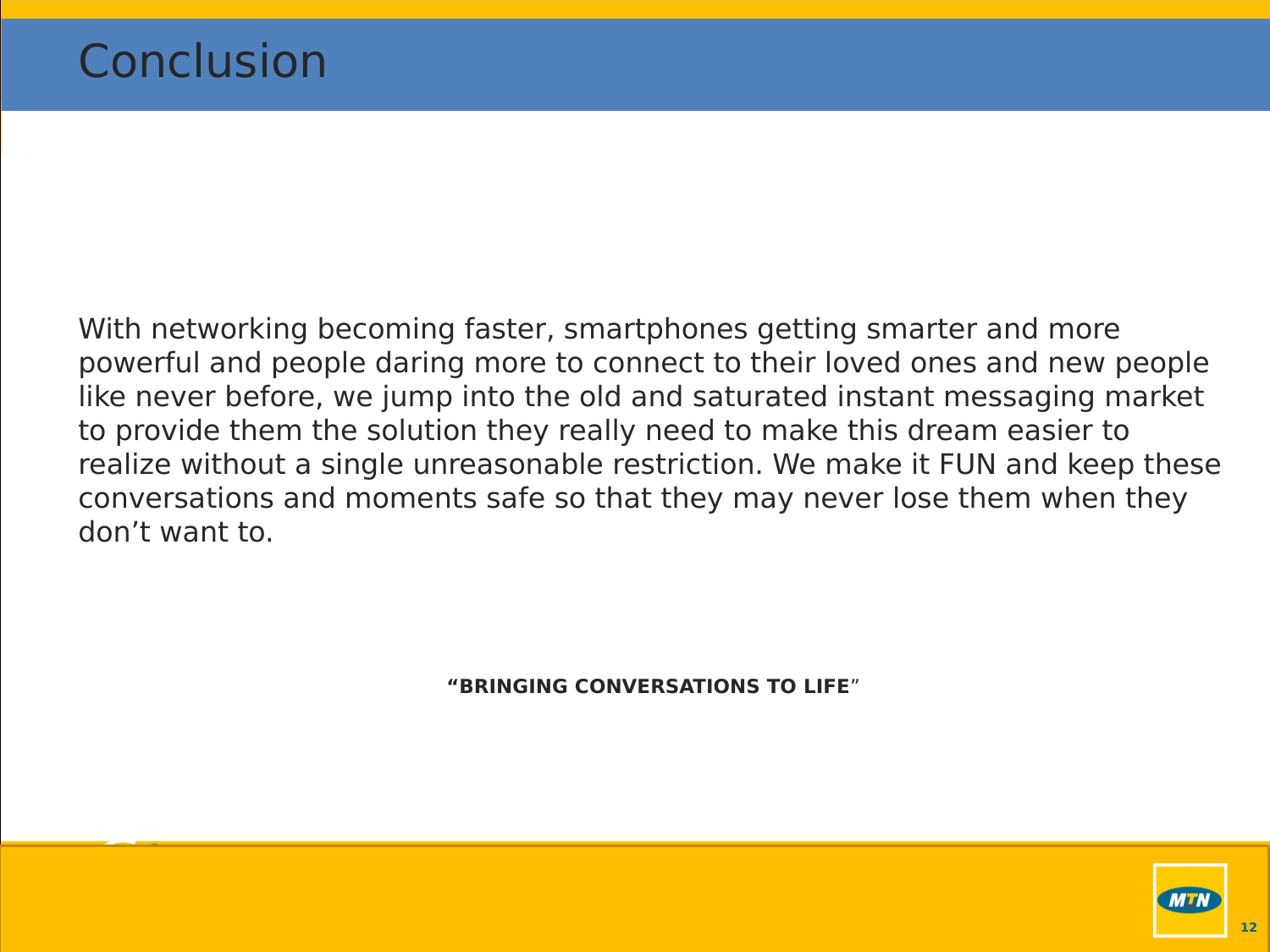

Conclusion

With networking becoming faster, smartphones getting smarter and more powerful and people daring more to connect to their loved ones and new people like never before, we jump into the old and saturated instant messaging market to provide them the solution they really need to make this dream easier to realize without a single unreasonable restriction. We make it FUN and keep these conversations and moments safe so that they may never lose them when they don’t want to.

“BRINGING CONVERSATIONS TO LIFE”
12